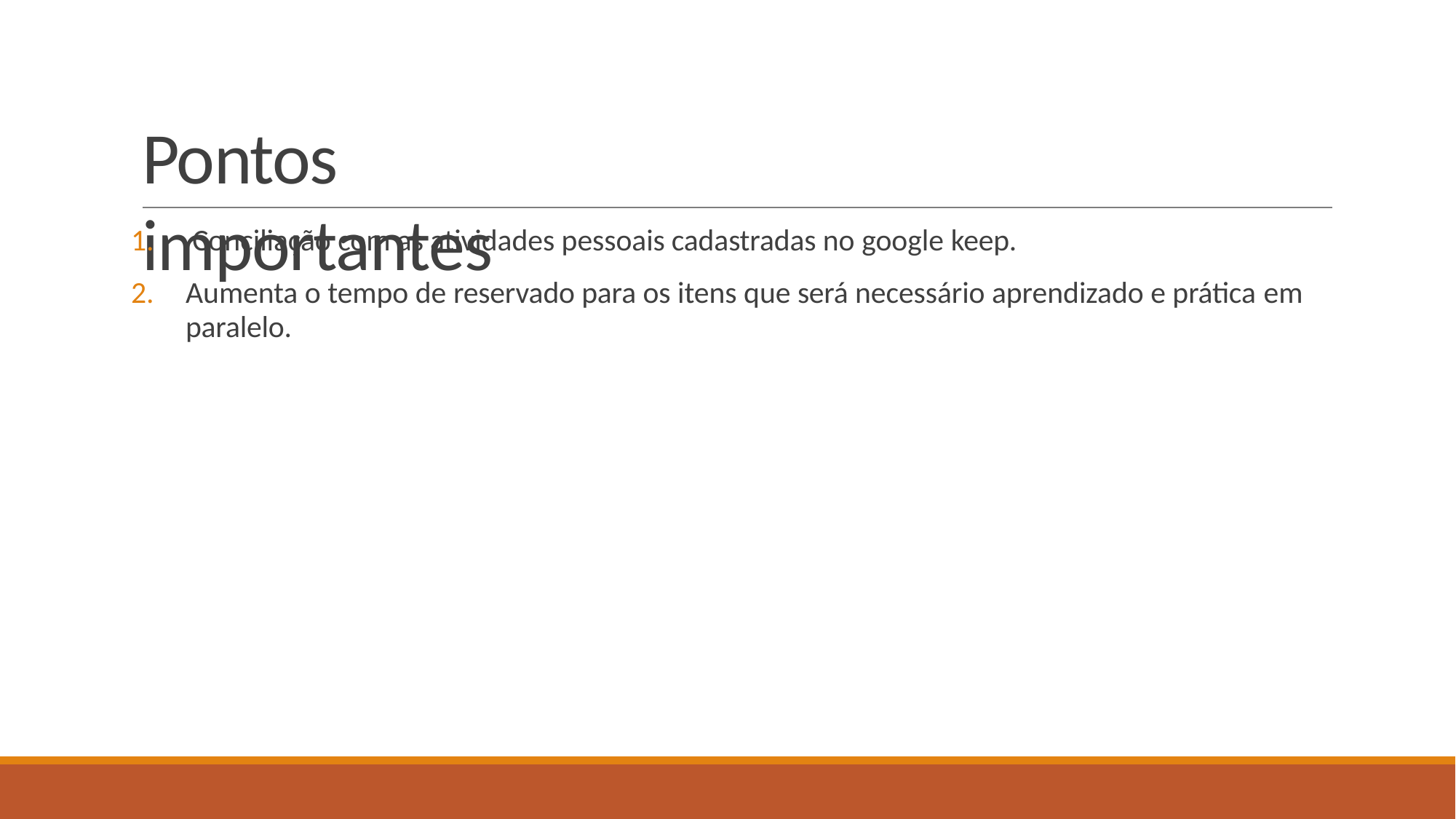

# Pontos importantes
Conciliação com as atividades pessoais cadastradas no google keep.
Aumenta o tempo de reservado para os itens que será necessário aprendizado e prática em
paralelo.